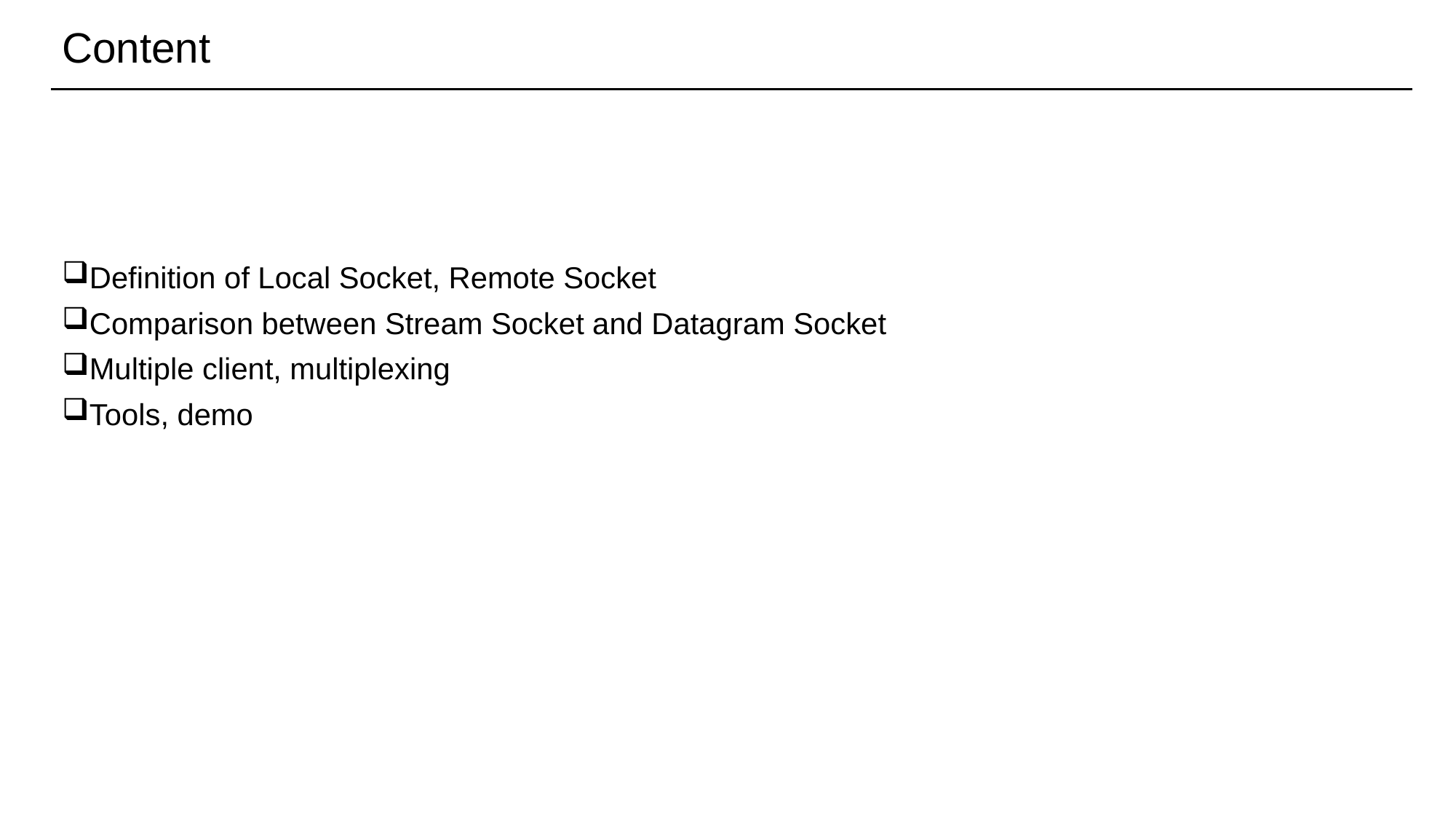

# Content

Definition of Local Socket, Remote Socket
Comparison between Stream Socket and Datagram Socket
Multiple client, multiplexing
Tools, demo